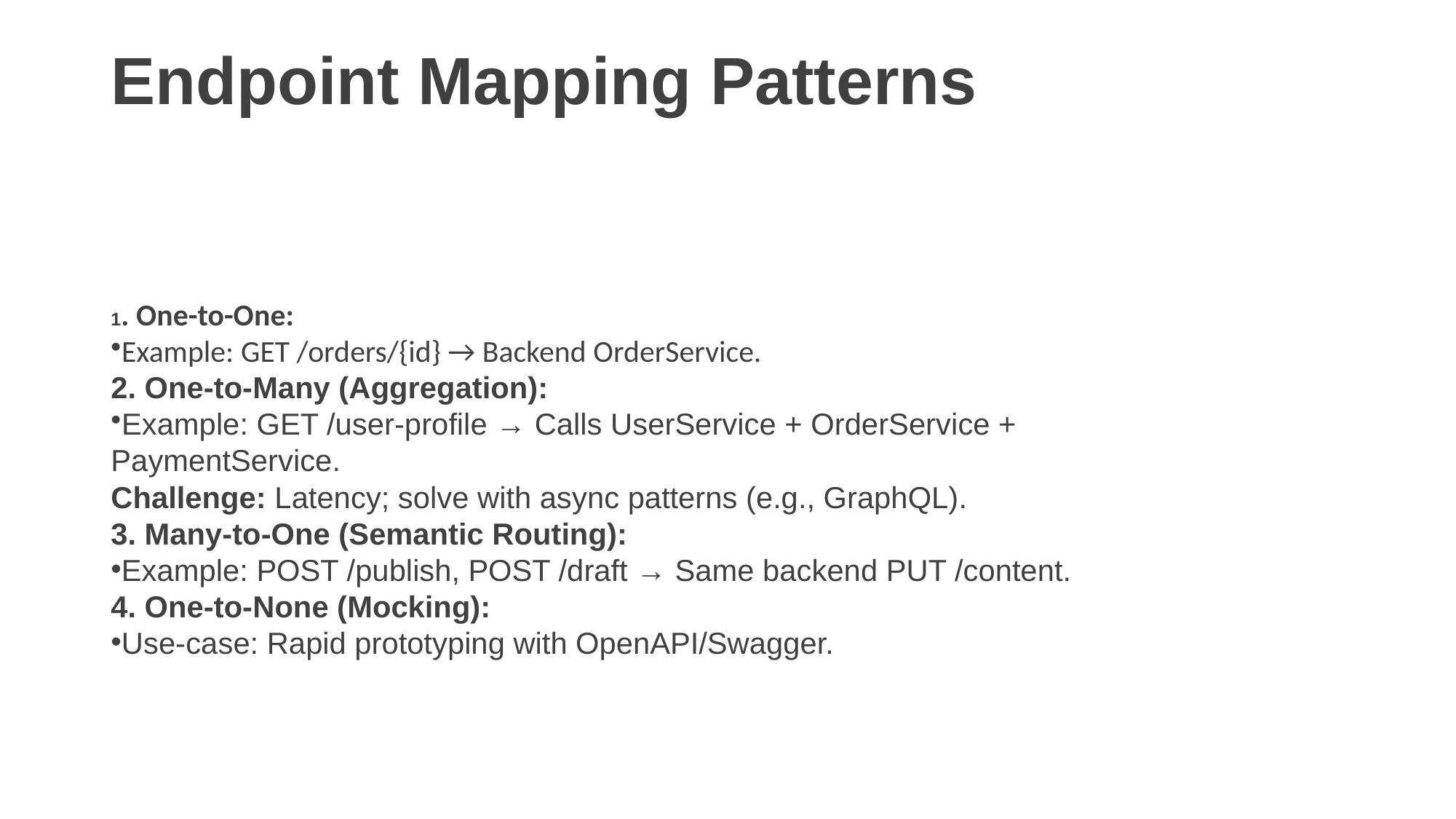

# Endpoint Mapping Patterns
1. One-to-One:
Example: GET /orders/{id} → Backend OrderService.
2. One-to-Many (Aggregation):
Example: GET /user-profile → Calls UserService + OrderService + PaymentService.
Challenge: Latency; solve with async patterns (e.g., GraphQL).
3. Many-to-One (Semantic Routing):
Example: POST /publish, POST /draft → Same backend PUT /content.
4. One-to-None (Mocking):
Use-case: Rapid prototyping with OpenAPI/Swagger.